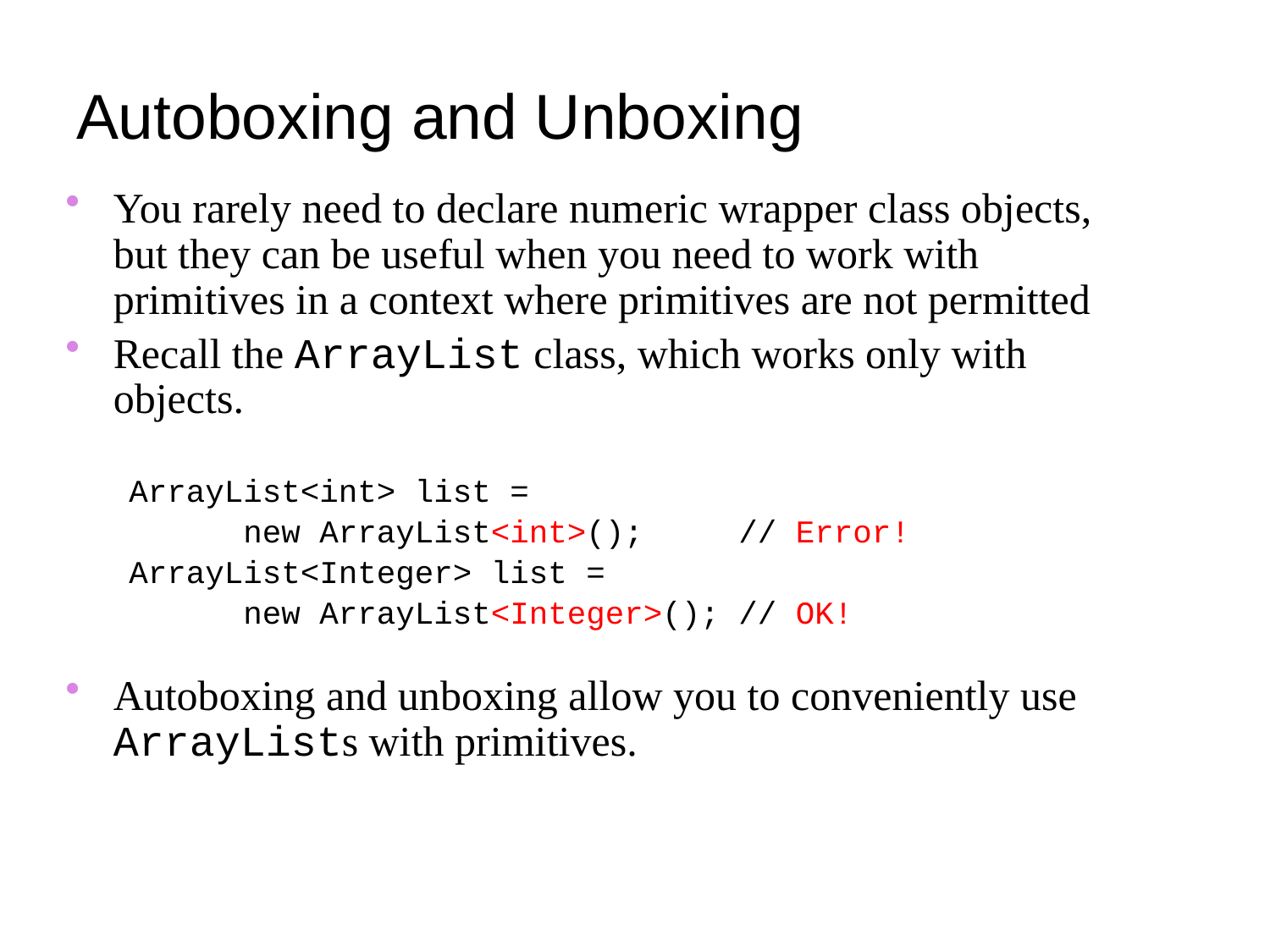

Autoboxing and Unboxing
You rarely need to declare numeric wrapper class objects, but they can be useful when you need to work with primitives in a context where primitives are not permitted
Recall the ArrayList class, which works only with objects.
ArrayList<int> list =
      new ArrayList<int>();     // Error!
ArrayList<Integer> list =
      new ArrayList<Integer>(); // OK!
Autoboxing and unboxing allow you to conveniently use ArrayLists with primitives.